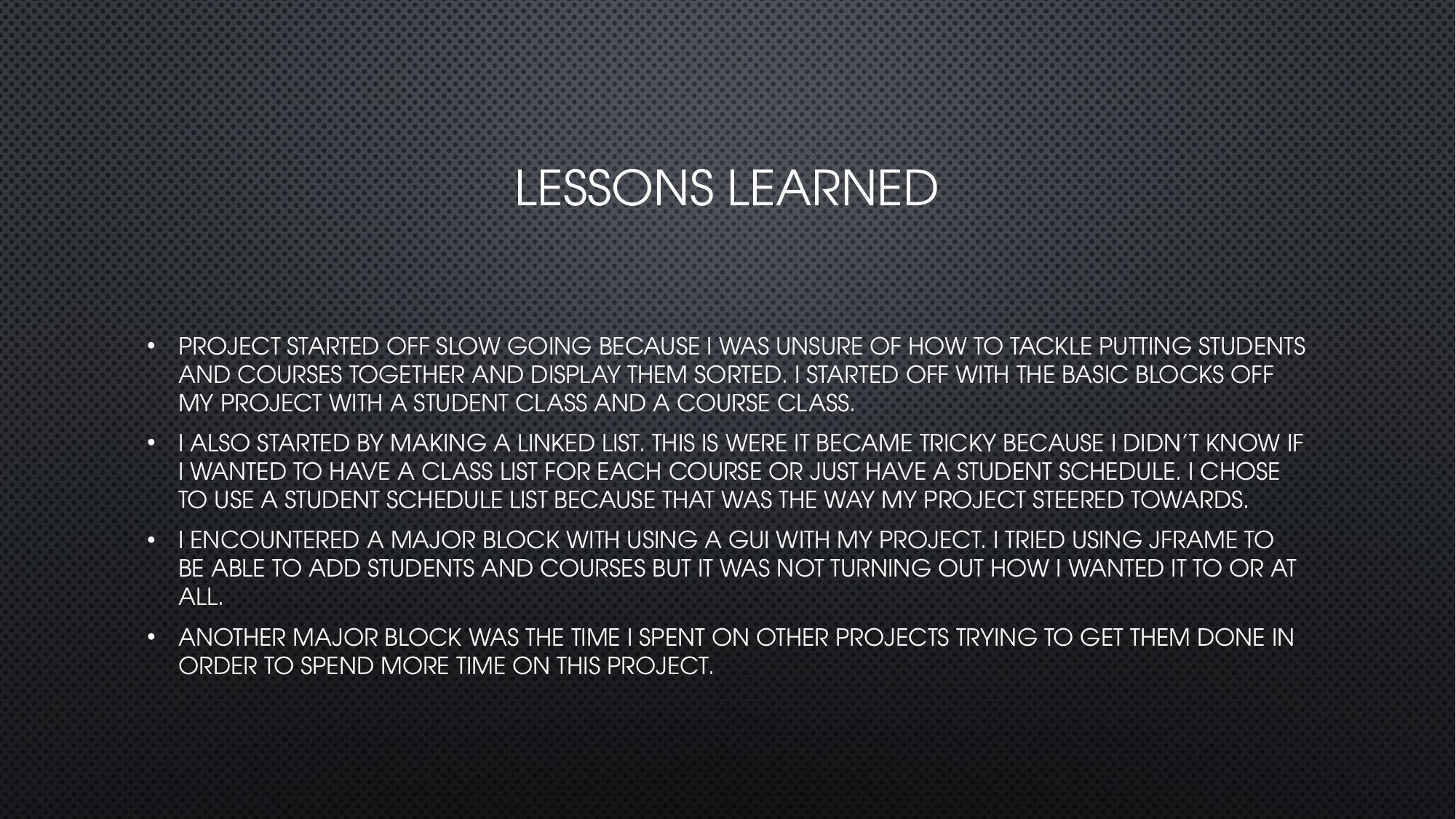

# Lessons Learned
Project started off slow going because I was unsure of how to tackle putting students and courses together and display them sorted. I started off with the basic blocks off my project with a Student class and a Course class.
I also started by making a linked list. This is were it became tricky because I didn’t know if I wanted to have a class list for each course or just have a student schedule. I chose to use a student schedule list because that was the way my project steered towards.
I encountered a major block with using a gui with my project. I tried using jframe to be able to add students and courses but it was not turning out how I wanted it to or at all.
Another major block was the time I spent on other projects trying to get them done in order to spend more time on this project.